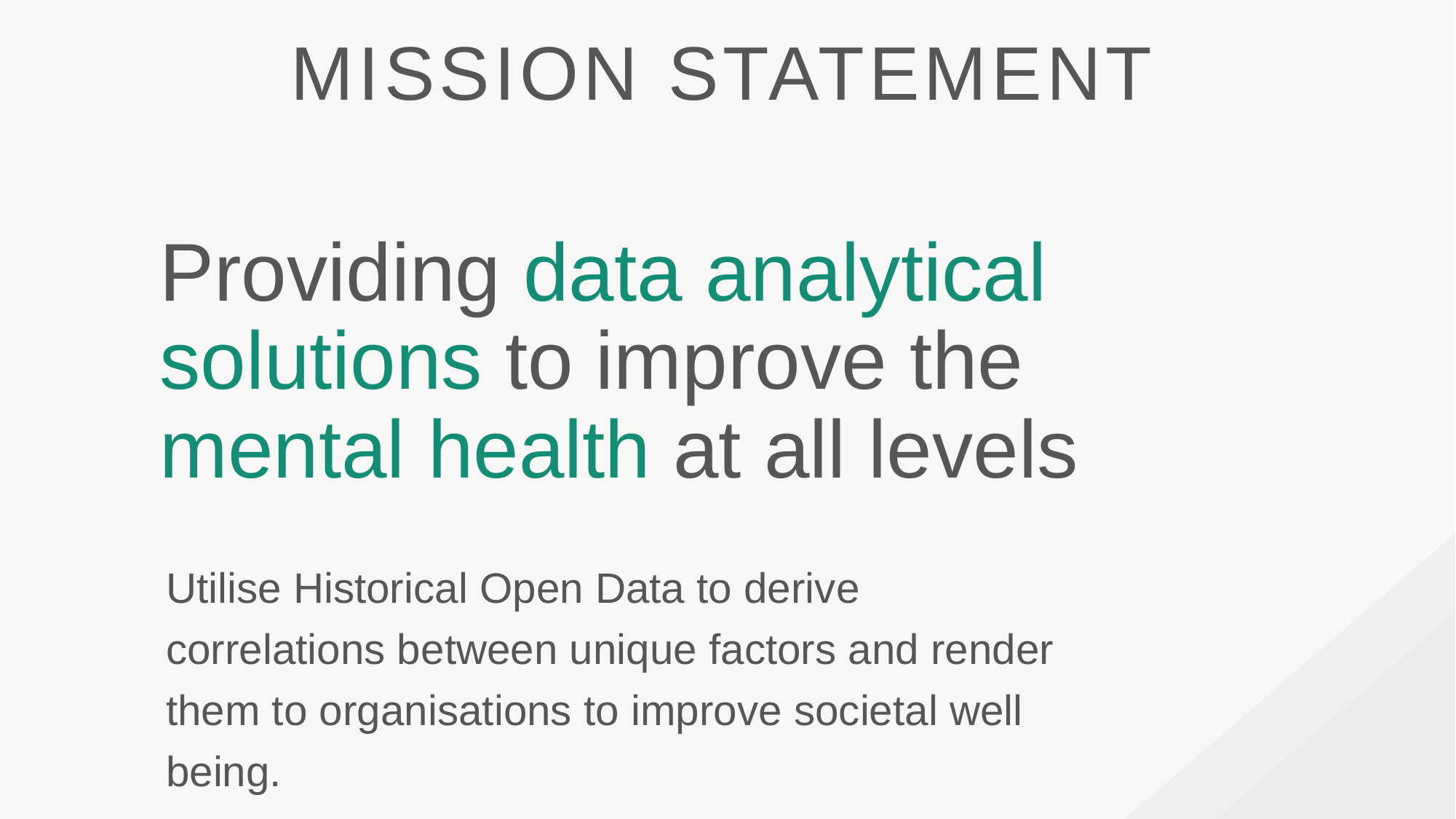

MISSION STATEMENT
Providing data analytical solutions to improve the mental health at all levels
Utilise Historical Open Data to derive correlations between unique factors and render them to organisations to improve societal well being.